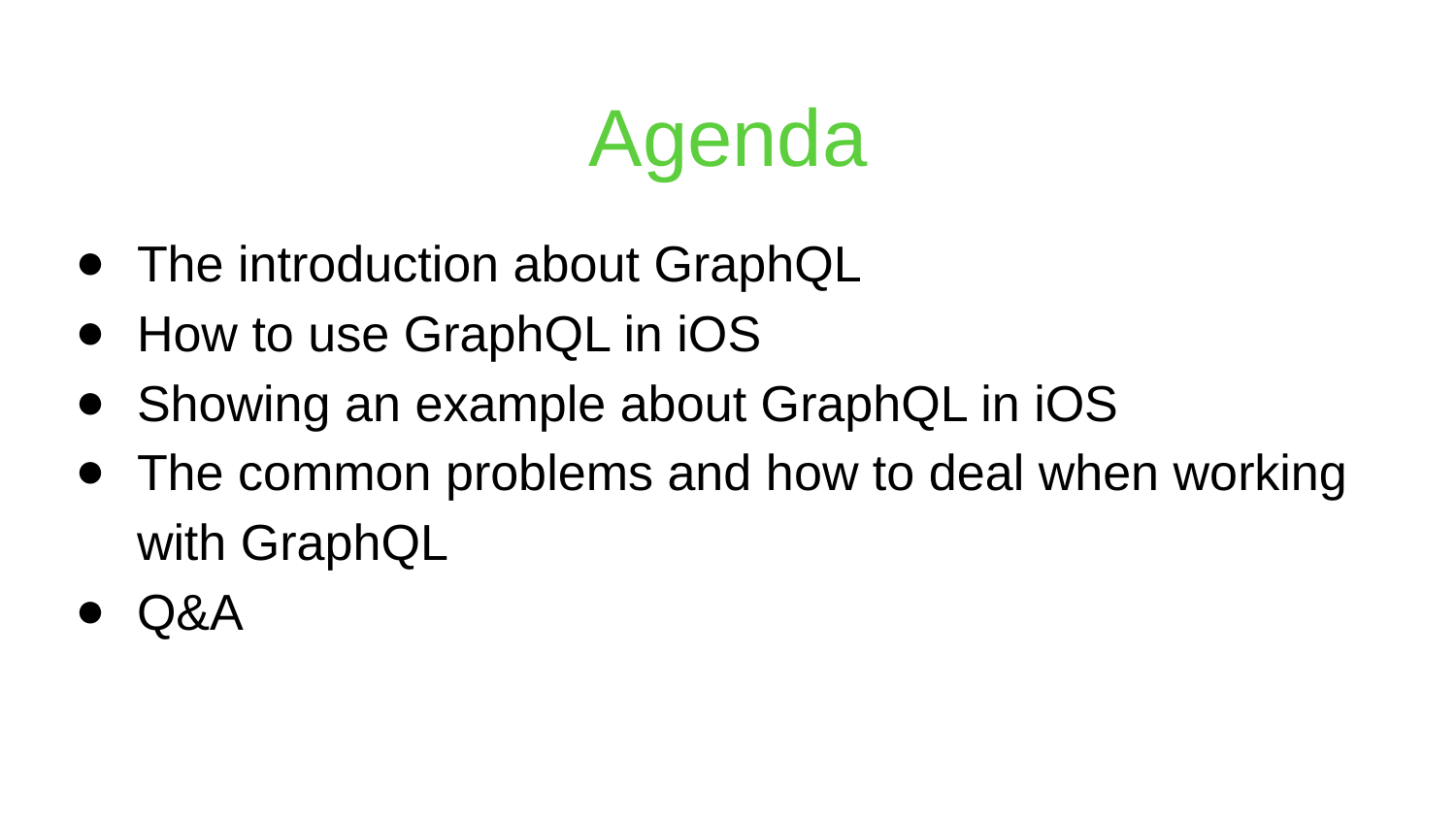

# Agenda

The introduction about GraphQL
How to use GraphQL in iOS
Showing an example about GraphQL in iOS
The common problems and how to deal when working with GraphQL
Q&A